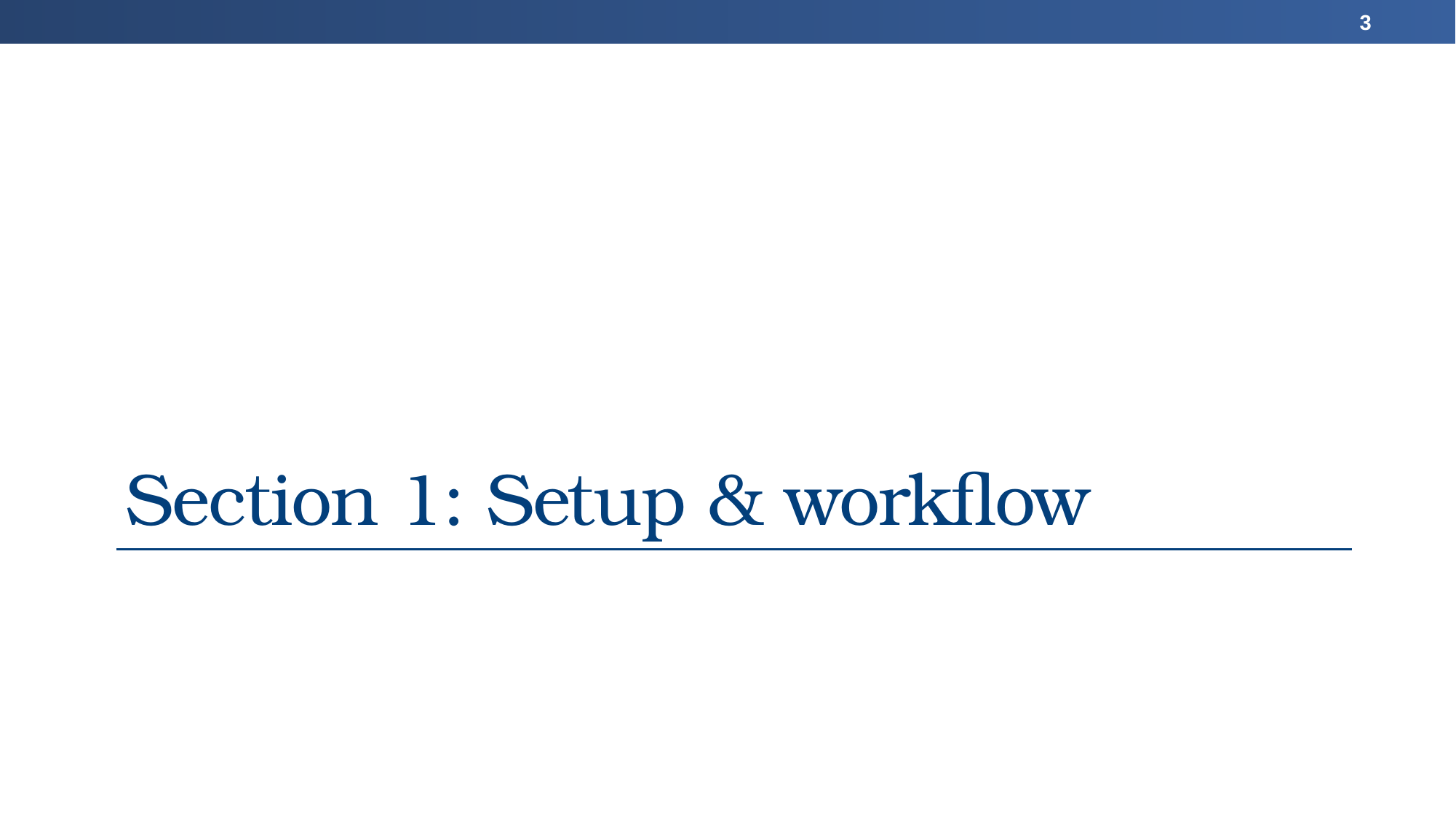

3
# Section 1: Setup & workflow